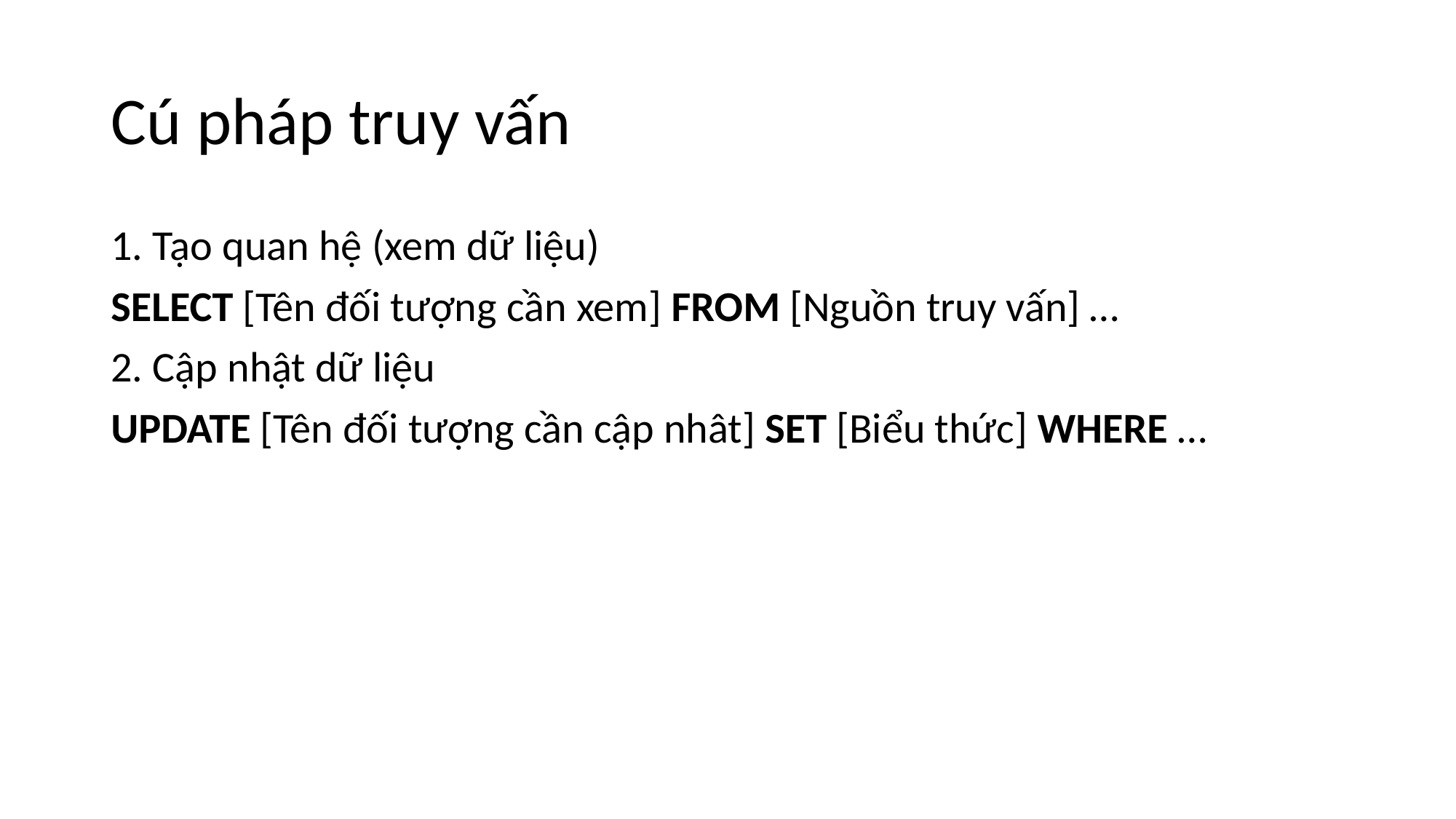

# Cú pháp truy vấn
1. Tạo quan hệ (xem dữ liệu)
SELECT [Tên đối tượng cần xem] FROM [Nguồn truy vấn] …
2. Cập nhật dữ liệu
UPDATE [Tên đối tượng cần cập nhât] SET [Biểu thức] WHERE …